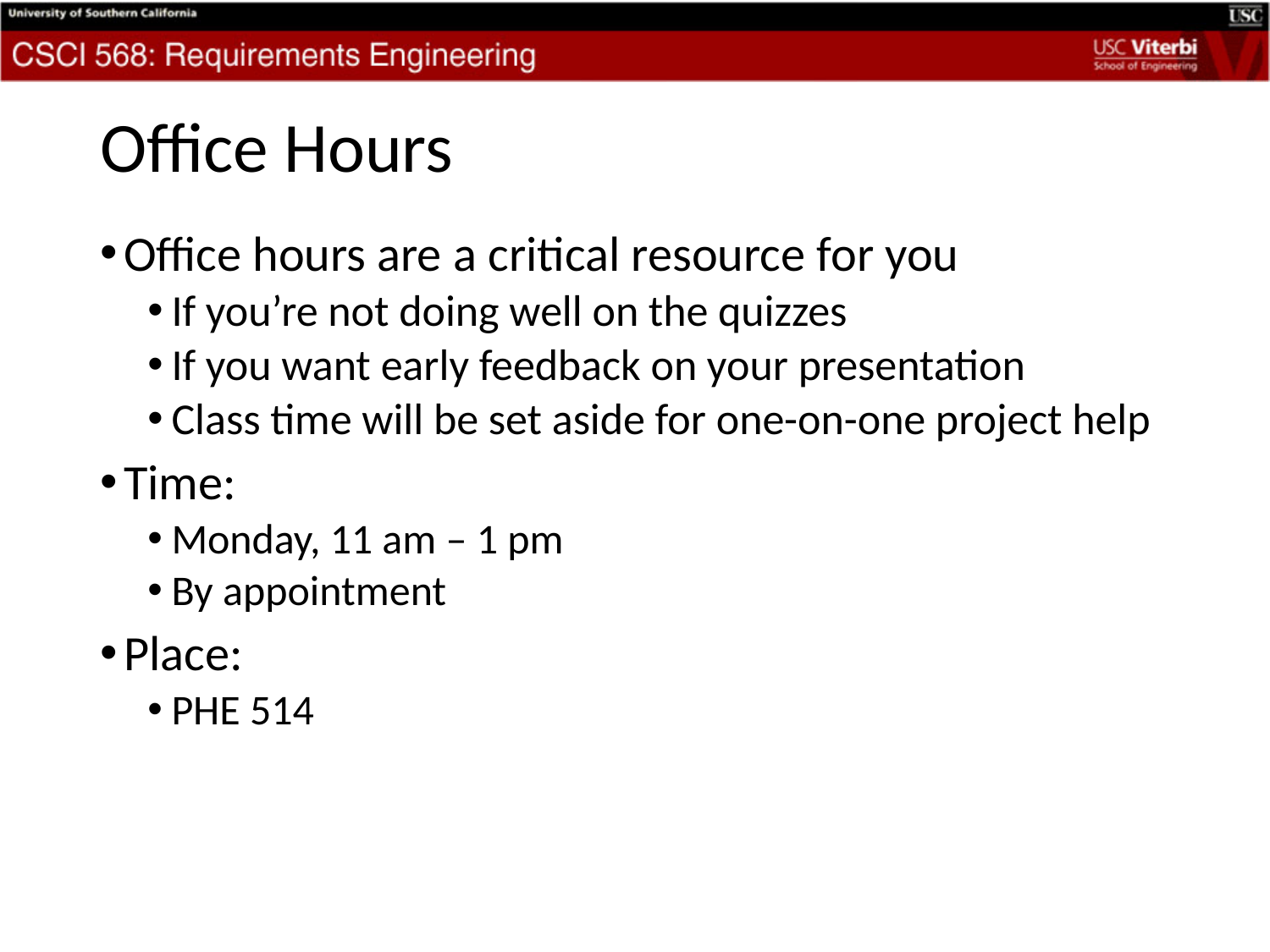

# Office Hours
Office hours are a critical resource for you
If you’re not doing well on the quizzes
If you want early feedback on your presentation
Class time will be set aside for one-on-one project help
Time:
Monday, 11 am – 1 pm
By appointment
Place:
PHE 514